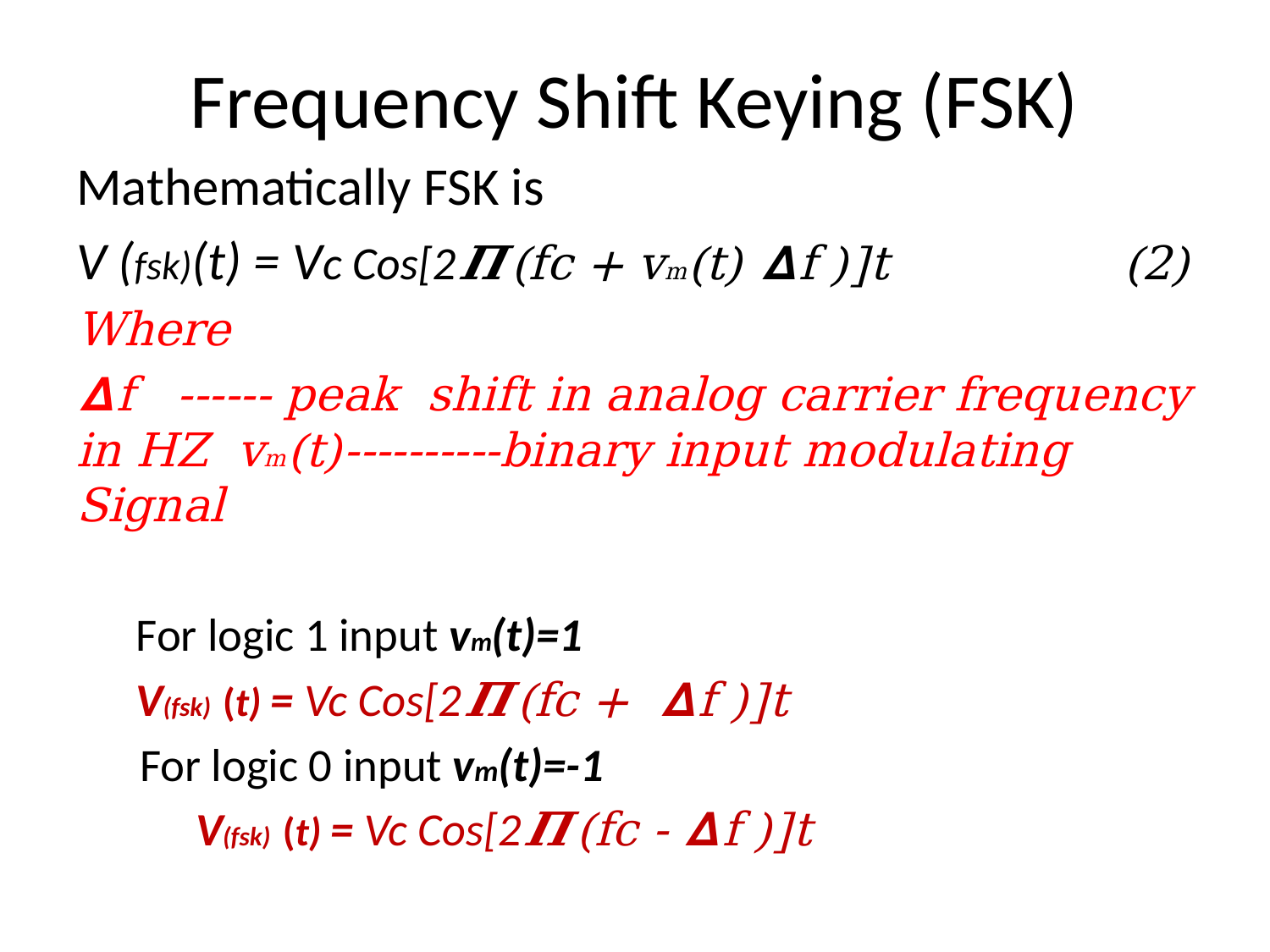

# Frequency Shift Keying (FSK)
Mathematically FSK is
V (fsk)(t) = Vc Cos[2𝜫(fc + vm(t) 𝝙f )]t                (2)
Where
𝝙f   ------ peak  shift in analog carrier frequency in HZ  vm(t)----------binary input modulating Signal

For logic 1 input vm(t)=1
	V(fsk)  (t) = Vc Cos[2𝜫(fc +  𝝙f )]t
      For logic 0 input vm(t)=-1
	V(fsk)  (t) = Vc Cos[2𝜫(fc - 𝝙f )]t